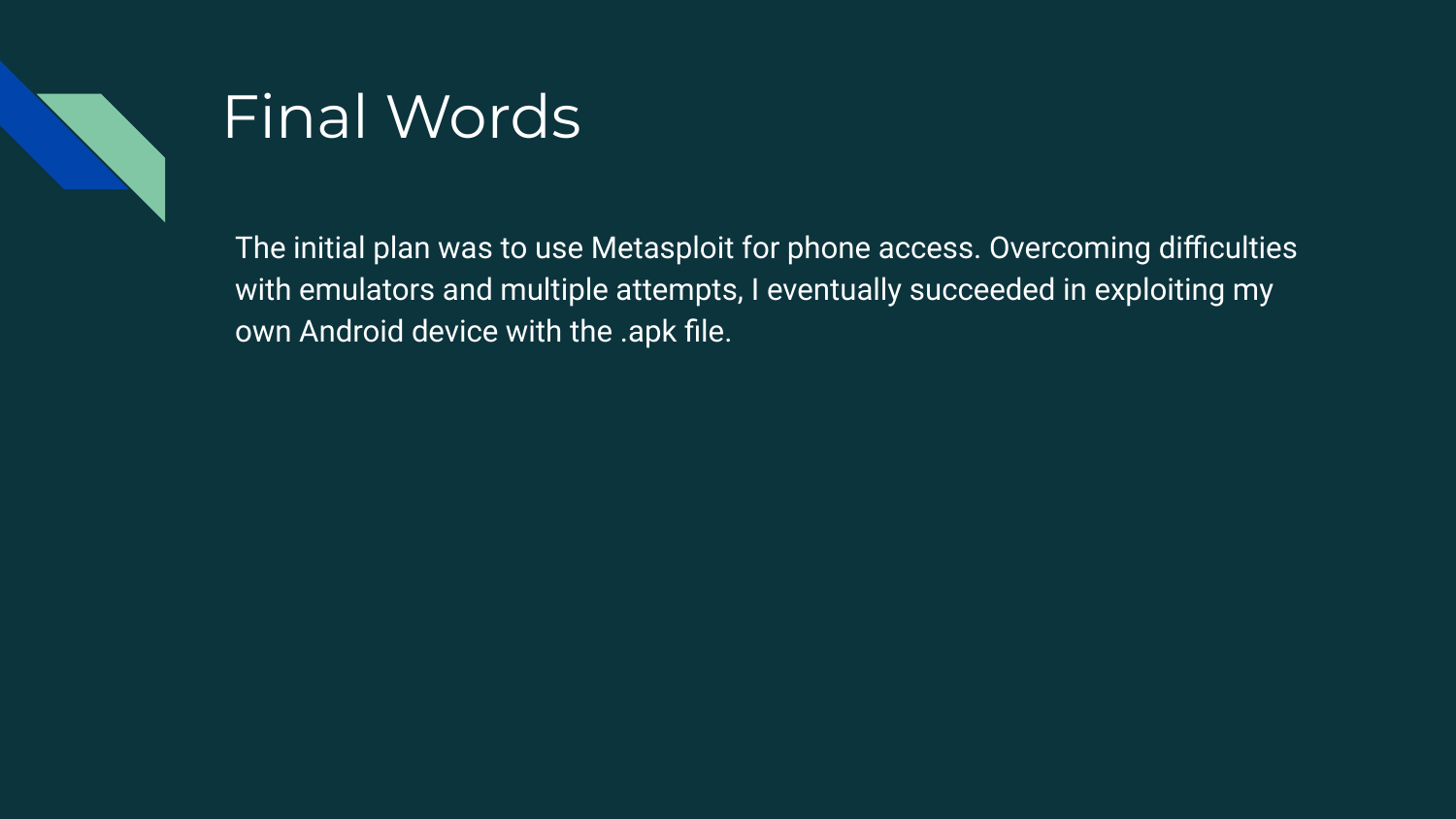

# Final Words
The initial plan was to use Metasploit for phone access. Overcoming difficulties with emulators and multiple attempts, I eventually succeeded in exploiting my own Android device with the .apk file.